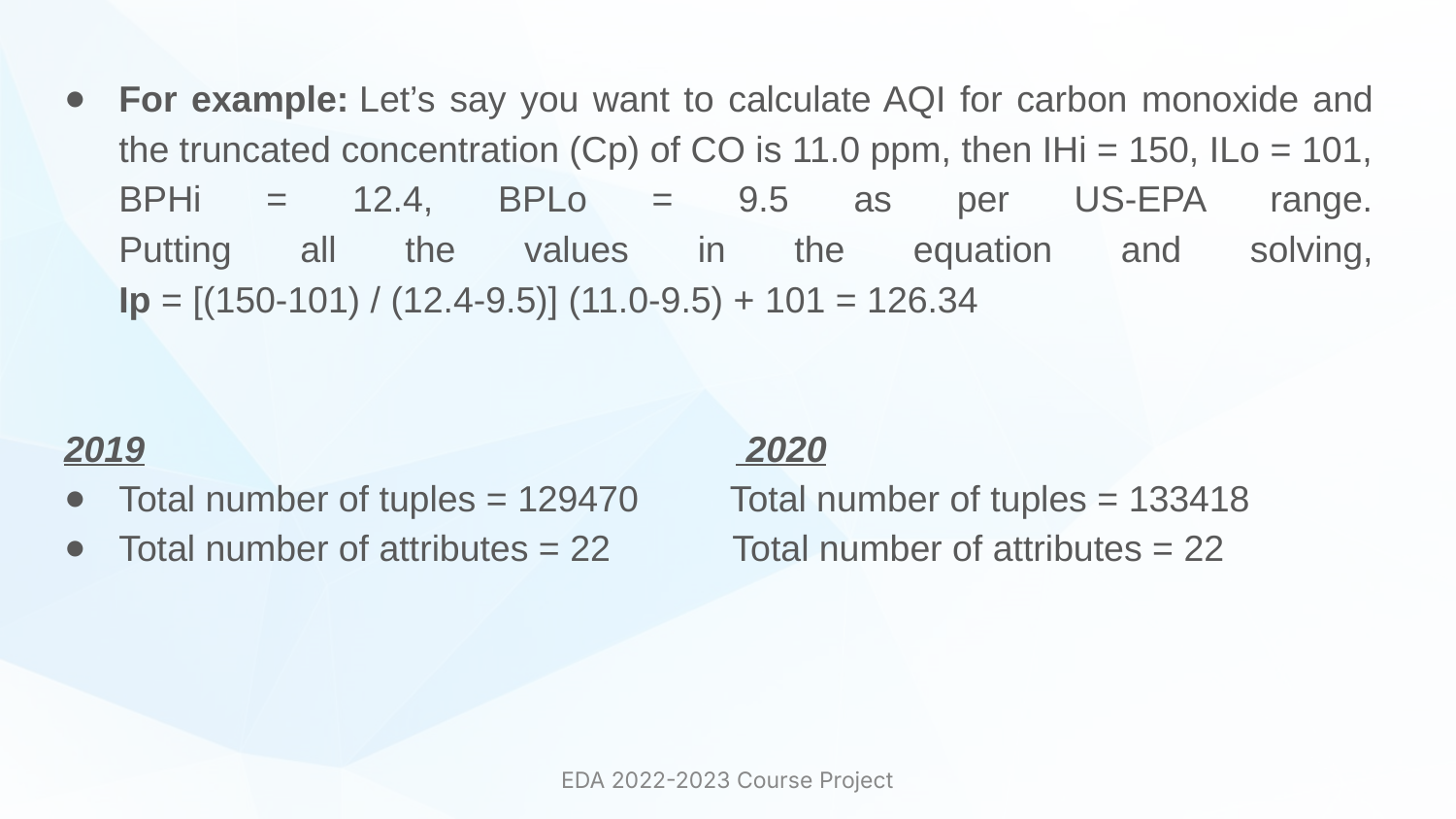

For example: Let’s say you want to calculate AQI for carbon monoxide and the truncated concentration (Cp) of CO is 11.0 ppm, then IHi = 150, ILo = 101, BPHi = 12.4, BPLo = 9.5 as per US-EPA range.
Putting all the values in the equation and solving,
Ip = [(150-101) / (12.4-9.5)] (11.0-9.5) + 101 = 126.34

2019                                                           2020
Total number of tuples = 129470         Total number of tuples = 133418
Total number of attributes = 22            Total number of attributes = 22